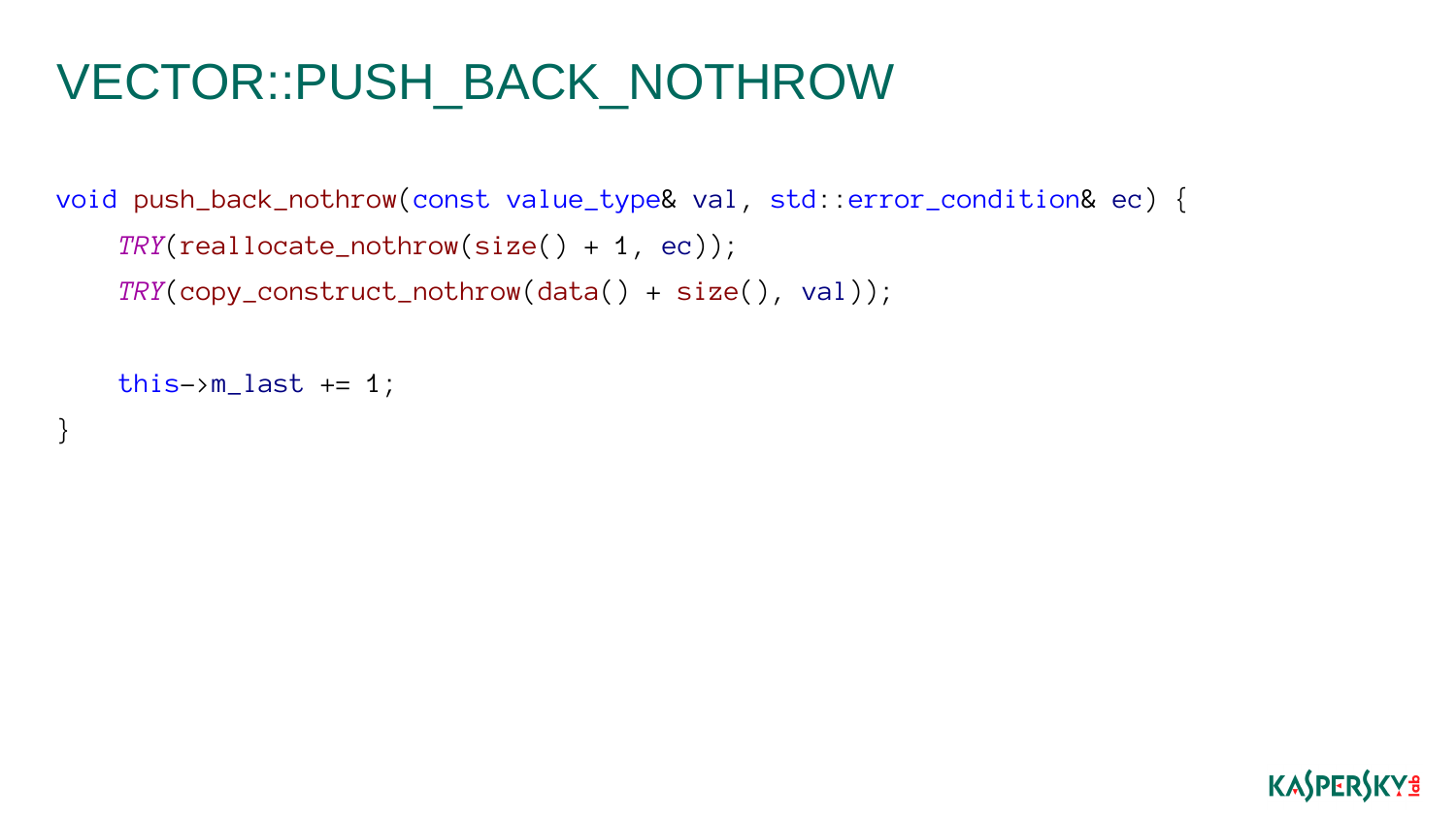

# Vector::push_back_nothrow
void push_back_nothrow(const value_type& val, std::error_condition& ec) {
    TRY(reallocate_nothrow(size() + 1, ec));
    TRY(copy_construct_nothrow(data() + size(), val));

    this->m_last += 1;
}